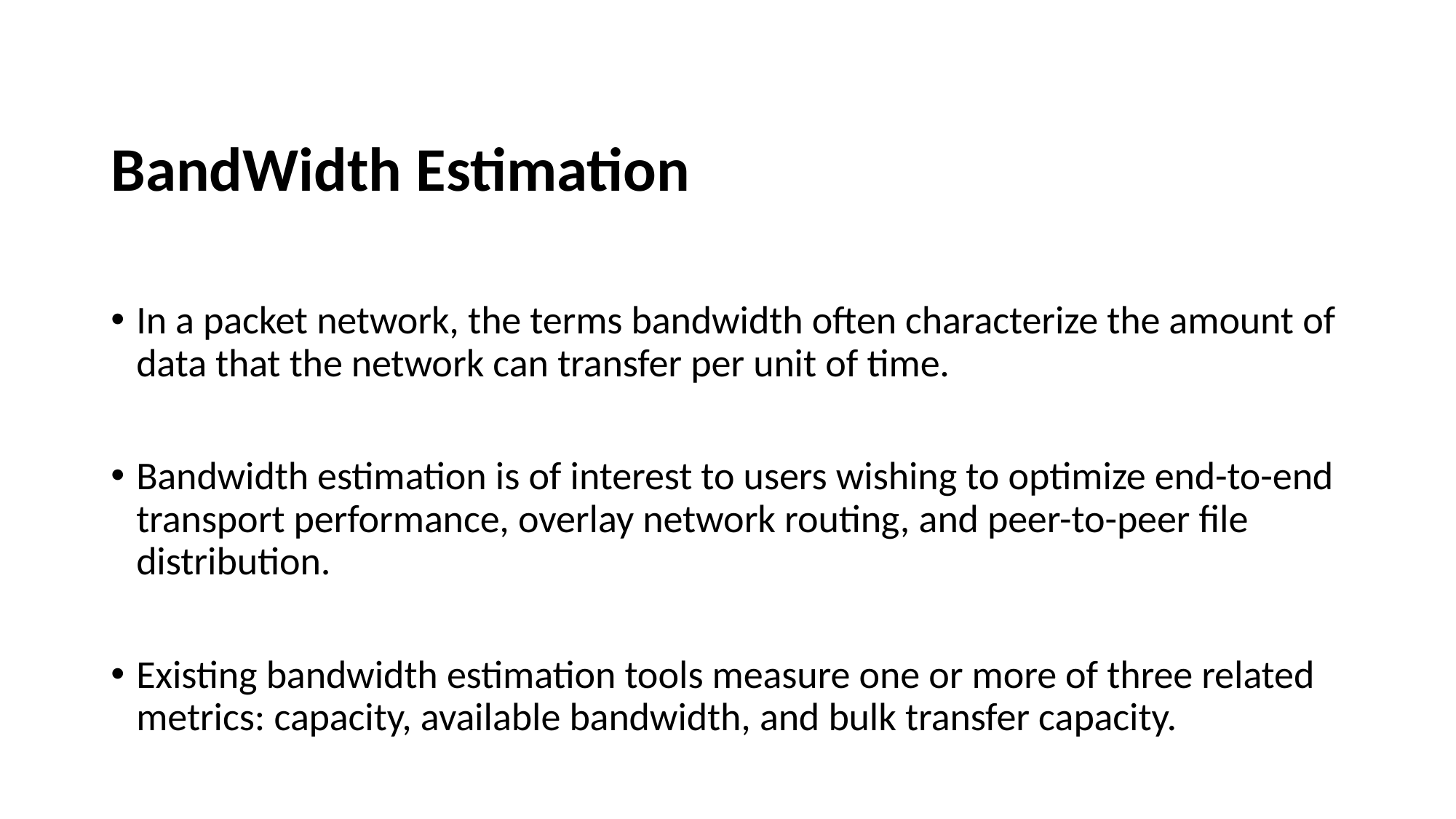

BandWidth Estimation

In a packet network, the terms bandwidth often characterize the amount of data that the network can transfer per unit of time.

Bandwidth estimation is of interest to users wishing to optimize end-to-end transport performance, overlay network routing, and peer-to-peer file distribution.

Existing bandwidth estimation tools measure one or more of three related metrics: capacity, available bandwidth, and bulk transfer capacity.